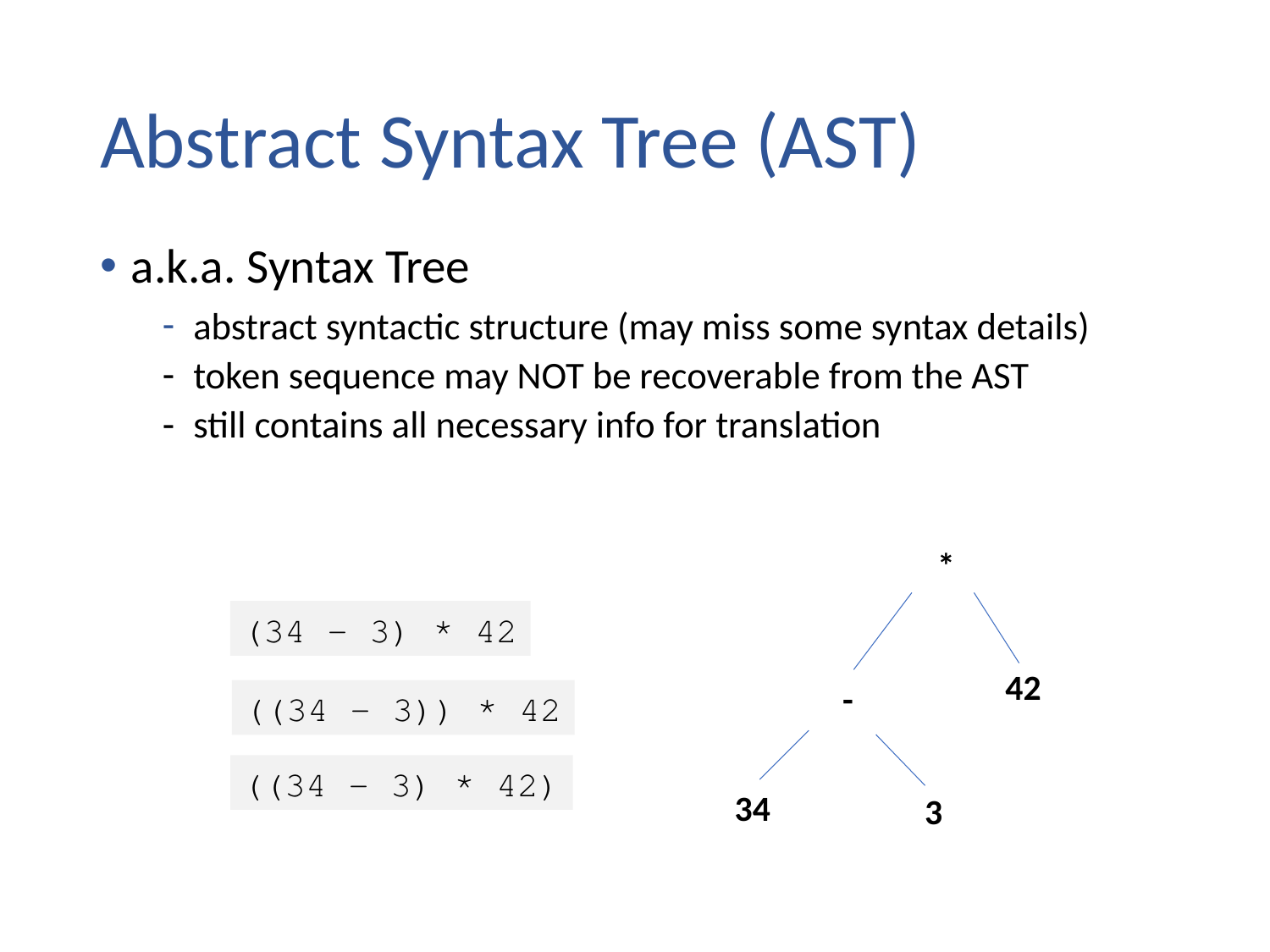

# Abstract Syntax Tree (AST)
a.k.a. Syntax Tree
abstract syntactic structure (may miss some syntax details)
token sequence may NOT be recoverable from the AST
still contains all necessary info for translation
*
(34 – 3) * 42
42
-
((34 – 3)) * 42
((34 – 3) * 42)
34
3